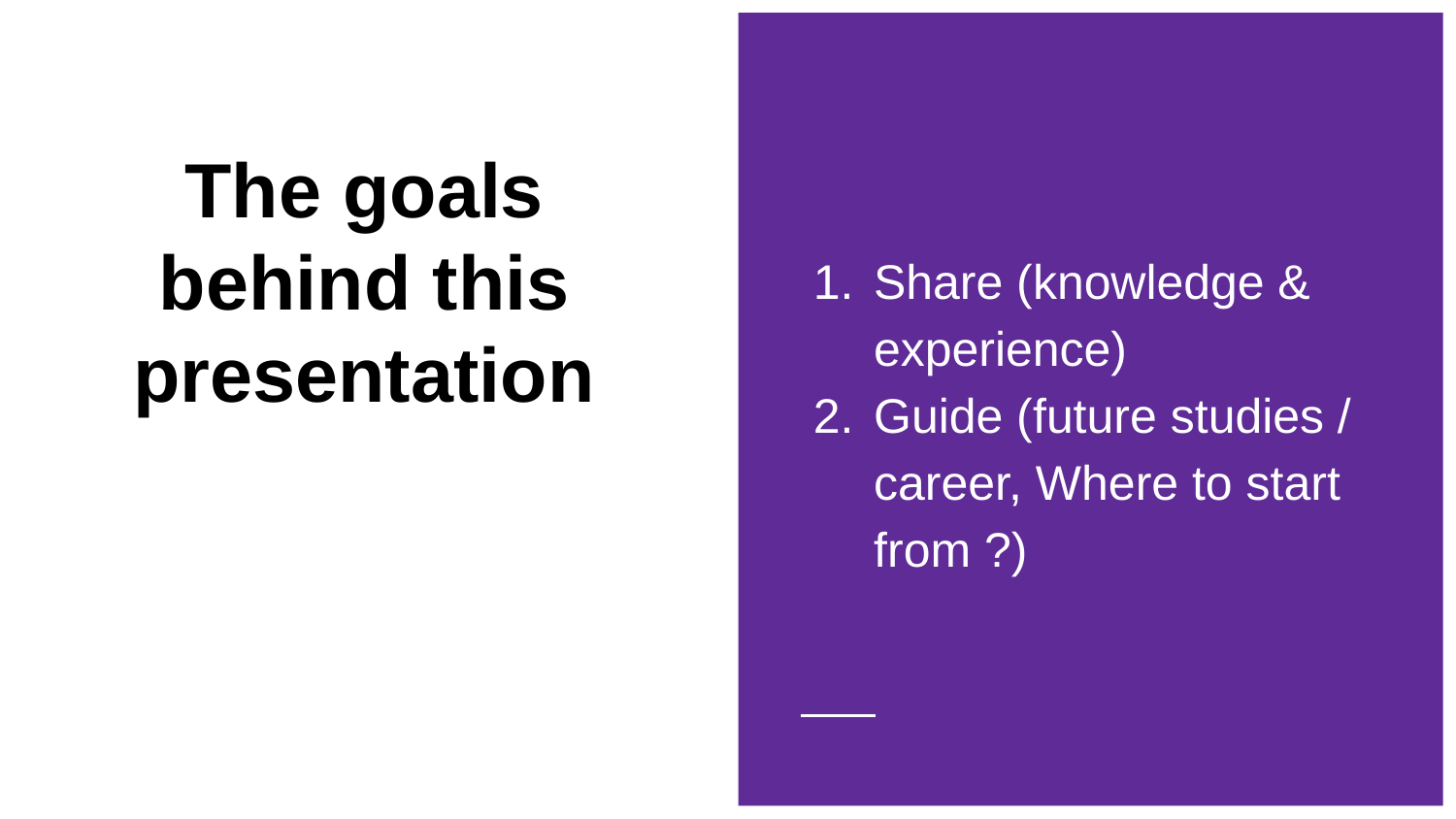

Share (knowledge & experience)
Guide (future studies / career, Where to start from ?)
# The goals behind this presentation